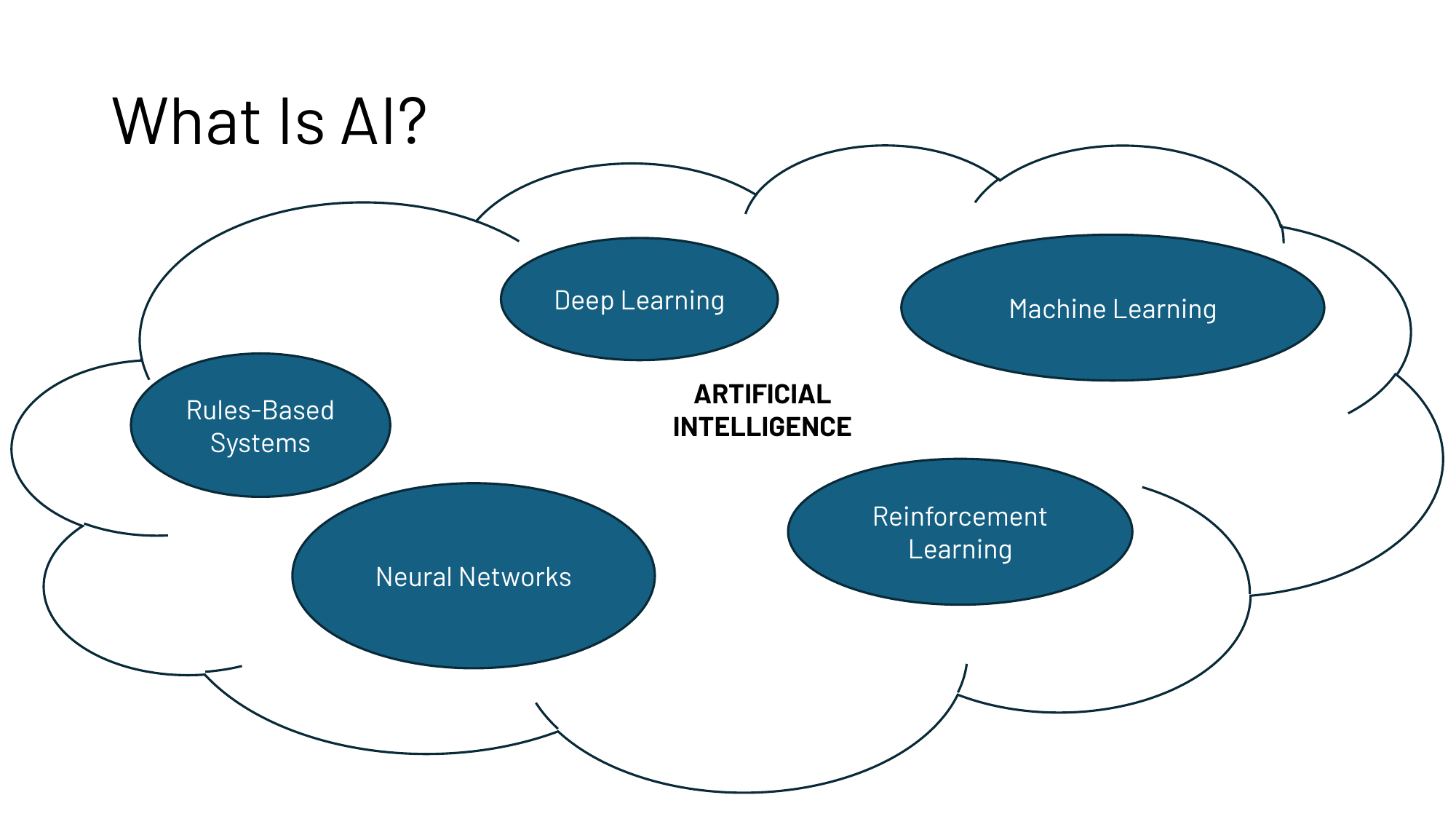

# What Is AI?

Machine Learning
Deep Learning
Rules-Based Systems
ARTIFICIAL INTELLIGENCE
Reinforcement Learning
Neural Networks